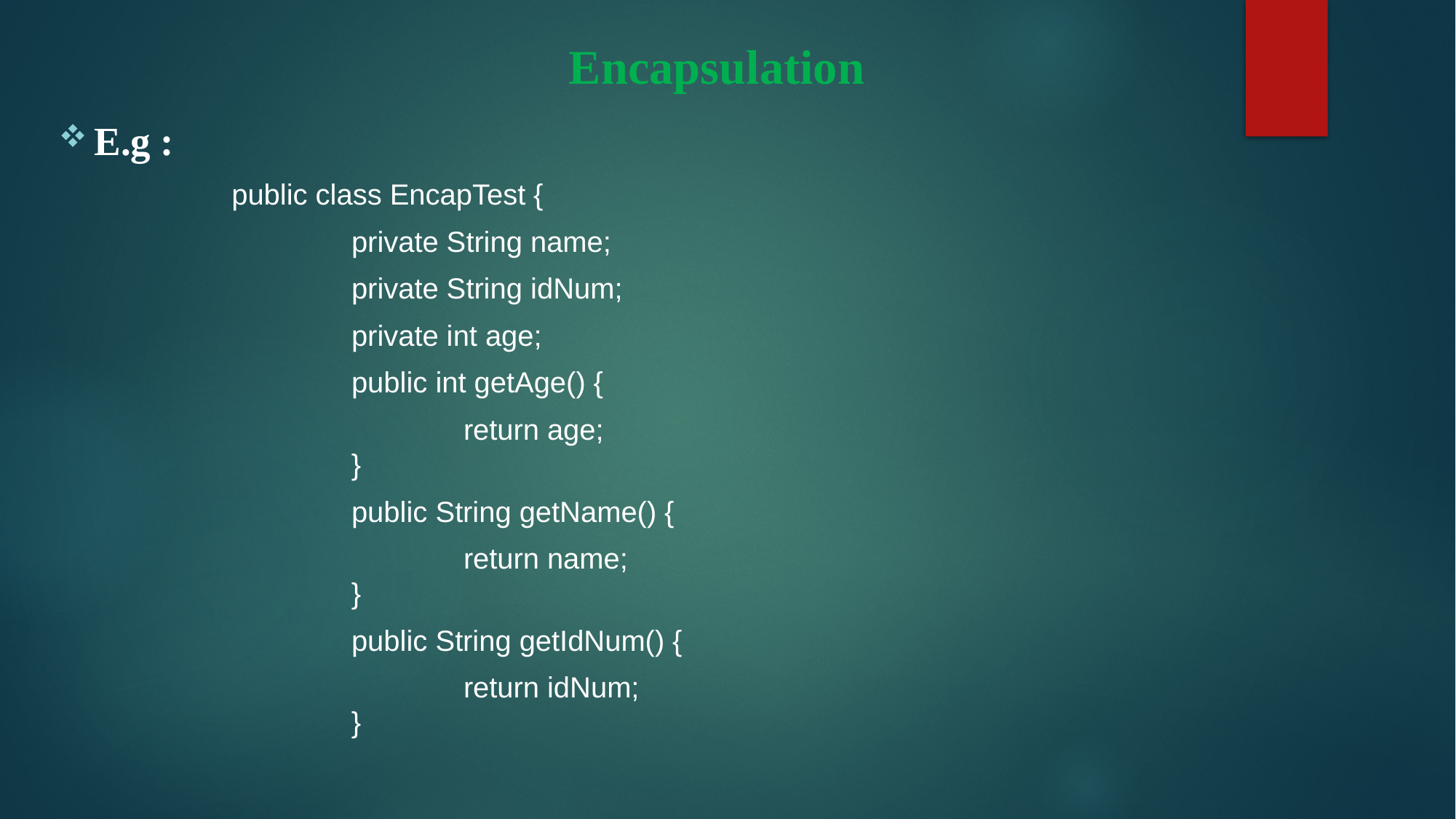

# Encapsulation
E.g :
                         public class EncapTest {
                                    private String name;
                                    private String idNum;
                                    private int age;
                                    public int getAge() {
                                                  return age;
                                    }
                                    public String getName() {
                                                  return name;
                                    }
                                    public String getIdNum() {
                                                  return idNum;
                                    }